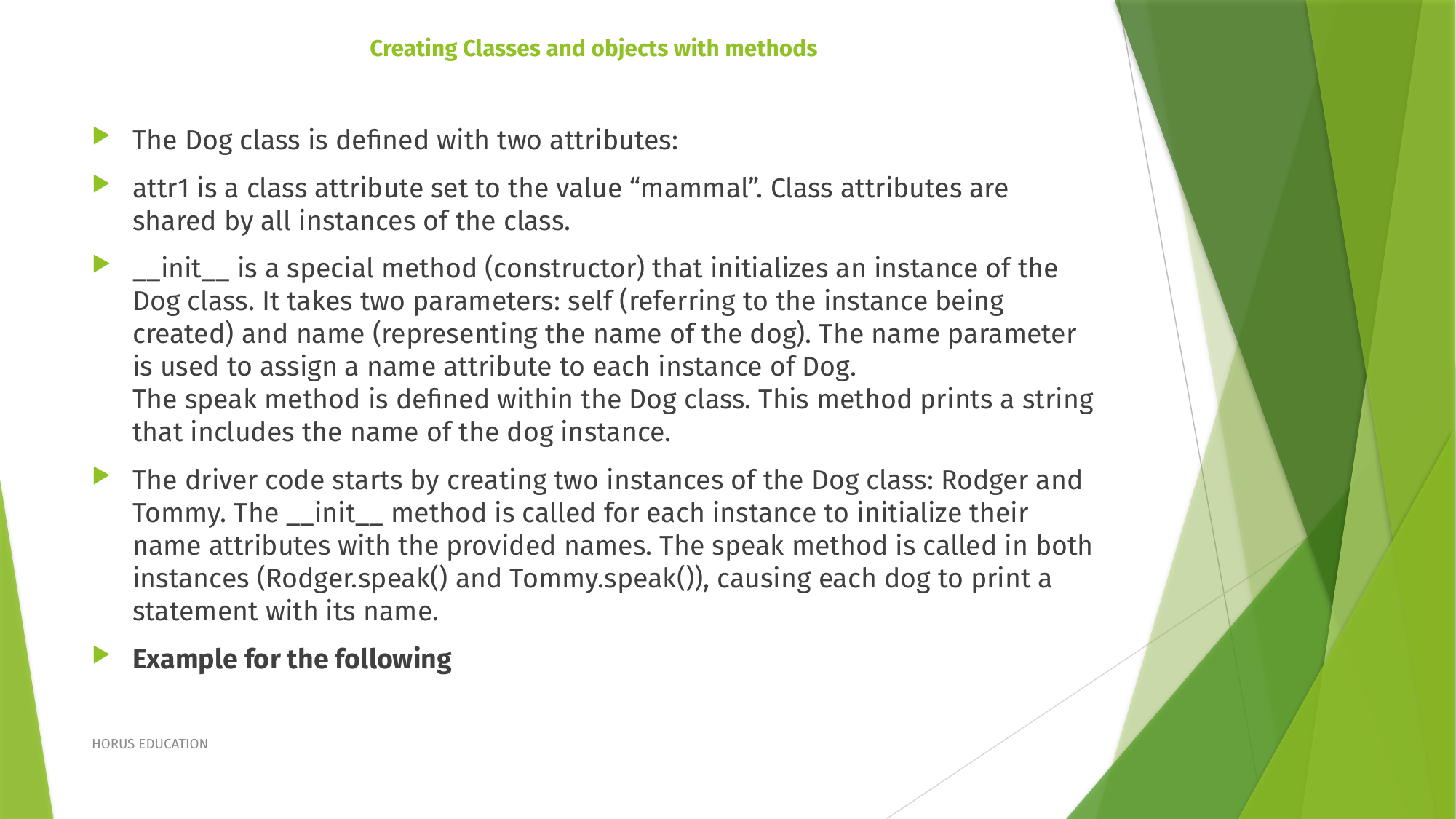

# Creating Classes and objects with methods
The Dog class is defined with two attributes:
attr1 is a class attribute set to the value “mammal”. Class attributes are shared by all instances of the class.
__init__ is a special method (constructor) that initializes an instance of the Dog class. It takes two parameters: self (referring to the instance being created) and name (representing the name of the dog). The name parameter is used to assign a name attribute to each instance of Dog.
The speak method is defined within the Dog class. This method prints a string that includes the name of the dog instance.
The driver code starts by creating two instances of the Dog class: Rodger and Tommy. The __init__ method is called for each instance to initialize their name attributes with the provided names. The speak method is called in both instances (Rodger.speak() and Tommy.speak()), causing each dog to print a statement with its name.
Example for the following

HORUS EDUCATION